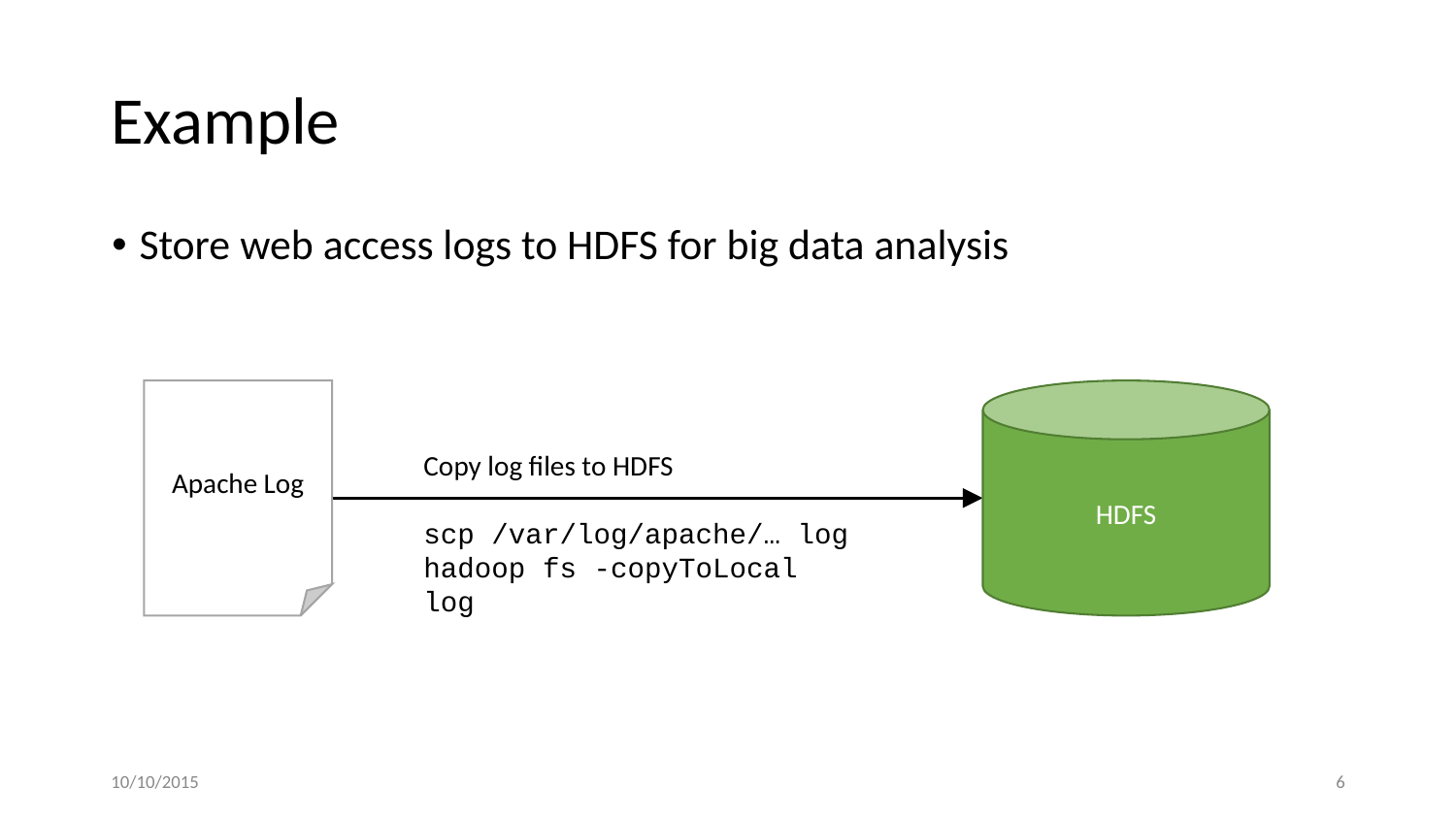

# Example
Store web access logs to HDFS for big data analysis
Apache Log
HDFS
Copy log files to HDFS

scp /var/log/apache/… log
hadoop fs -copyToLocal log
10/10/2015
6